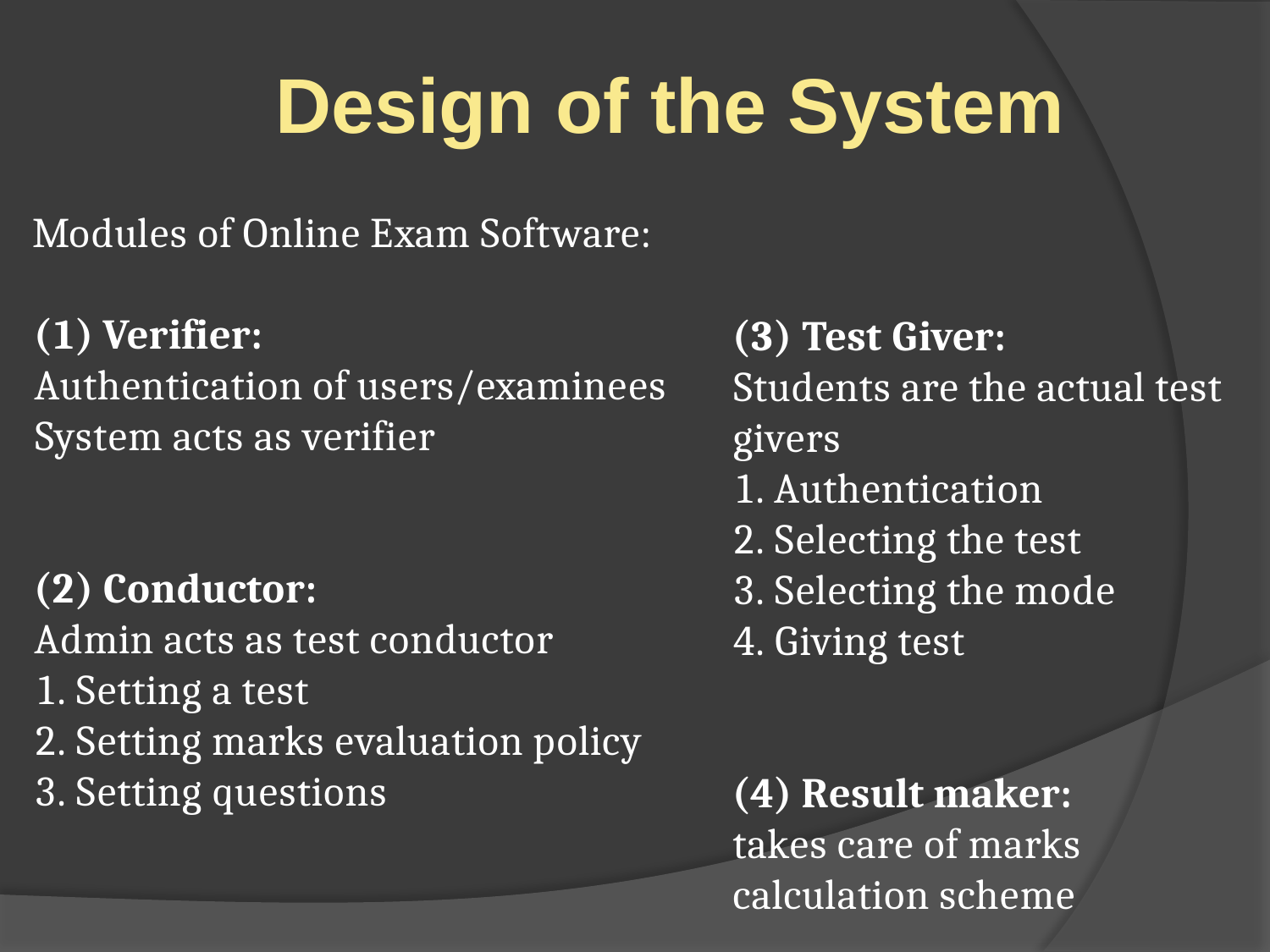

Modules of Online Exam Software:

(1) Verifier:
Authentication of users/examinees
System acts as verifier

(2) Conductor:
Admin acts as test conductor
1. Setting a test
2. Setting marks evaluation policy
3. Setting questions

Design of the System

(3) Test Giver:
Students are the actual test
givers
1. Authentication
2. Selecting the test
3. Selecting the mode
4. Giving test

(4) Result maker:
takes care of marks calculation scheme